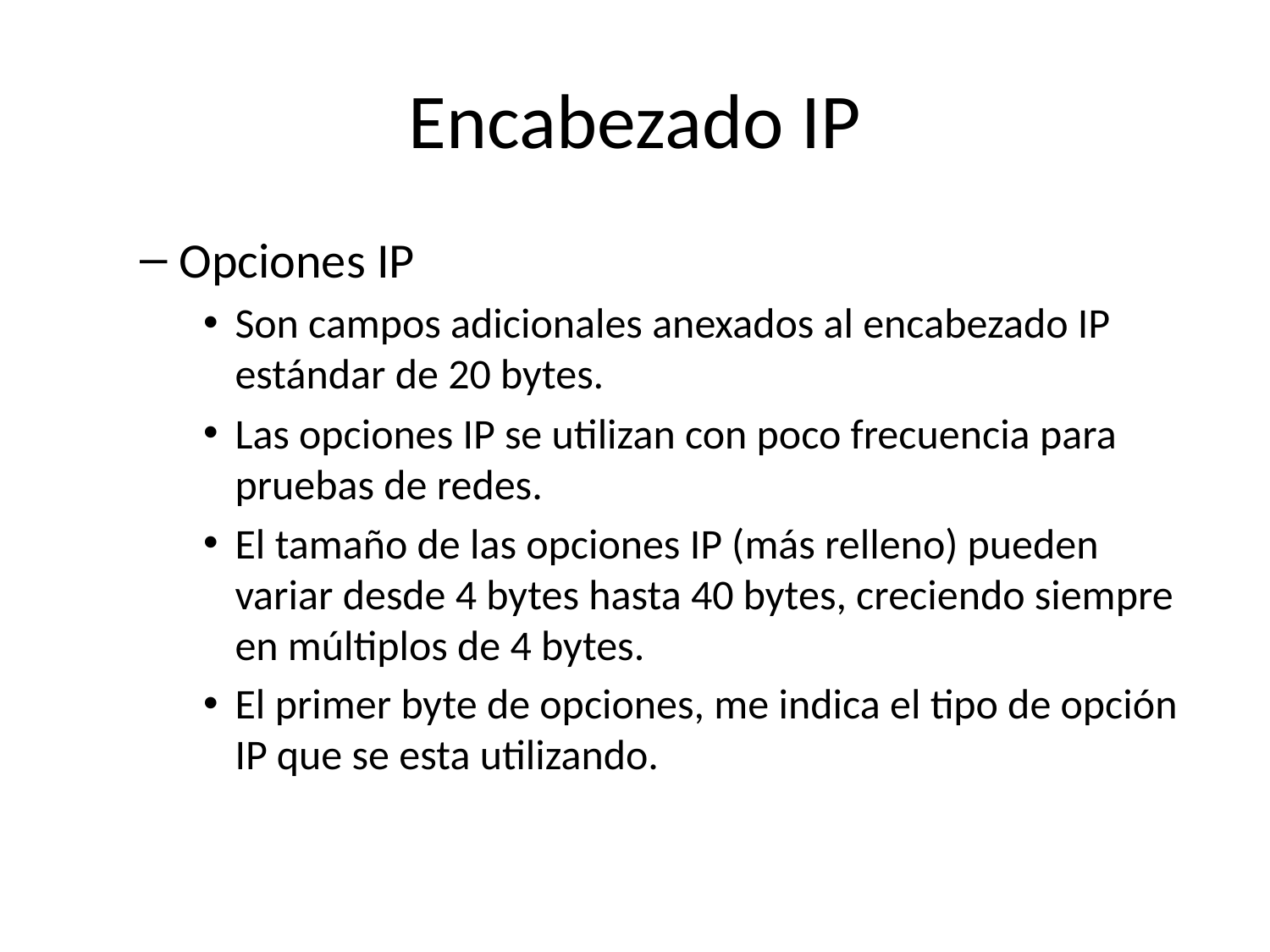

# Encabezado IP
Opciones IP
Son campos adicionales anexados al encabezado IP estándar de 20 bytes.
Las opciones IP se utilizan con poco frecuencia para pruebas de redes.
El tamaño de las opciones IP (más relleno) pueden variar desde 4 bytes hasta 40 bytes, creciendo siempre en múltiplos de 4 bytes.
El primer byte de opciones, me indica el tipo de opción IP que se esta utilizando.